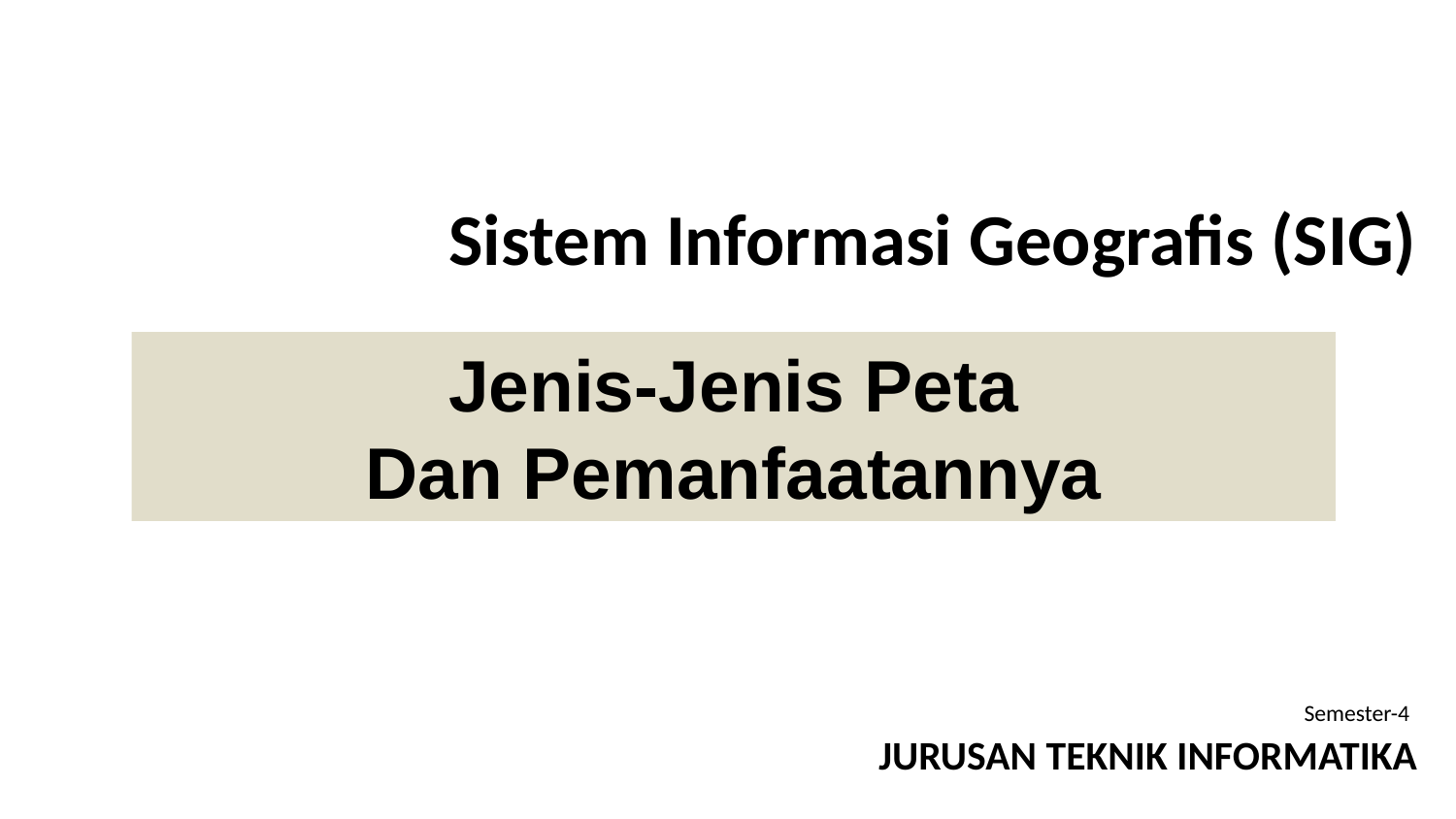

Sistem Informasi Geografis (SIG)
Jenis-Jenis Peta
Dan Pemanfaatannya
Semester-4
JURUSAN TEKNIK INFORMATIKA